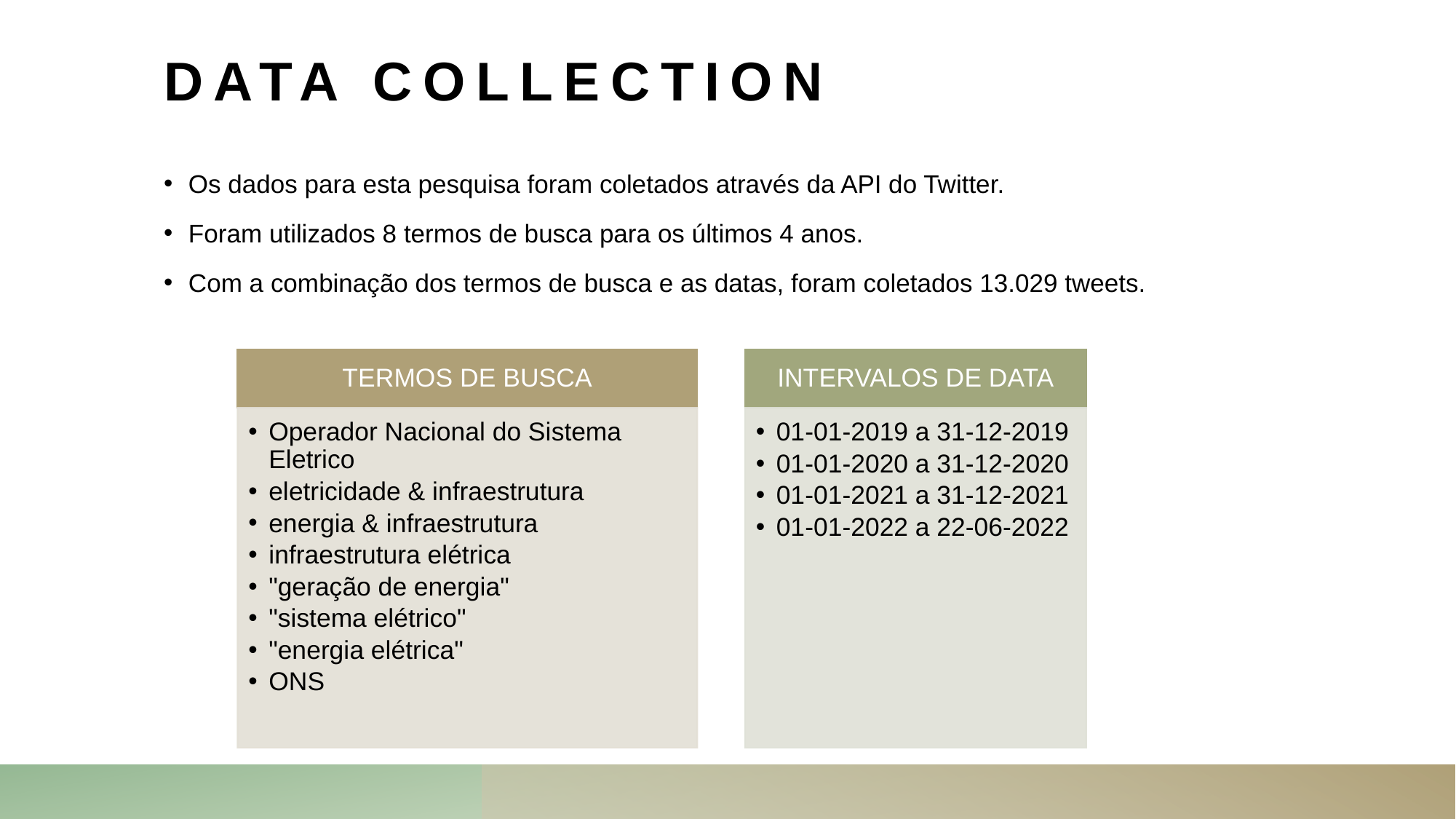

# Data collection
Os dados para esta pesquisa foram coletados através da API do Twitter.
Foram utilizados 8 termos de busca para os últimos 4 anos.
Com a combinação dos termos de busca e as datas, foram coletados 13.029 tweets.

TERMOS DE BUSCA

INTERVALOS DE DATA

01-01-2019 a 31-12-2019
01-01-2020 a 31-12-2020
01-01-2021 a 31-12-2021
01-01-2022 a 22-06-2022

Operador Nacional do Sistema Eletrico
eletricidade & infraestrutura
energia & infraestrutura
infraestrutura elétrica
"geração de energia"
"sistema elétrico"
"energia elétrica"
ONS